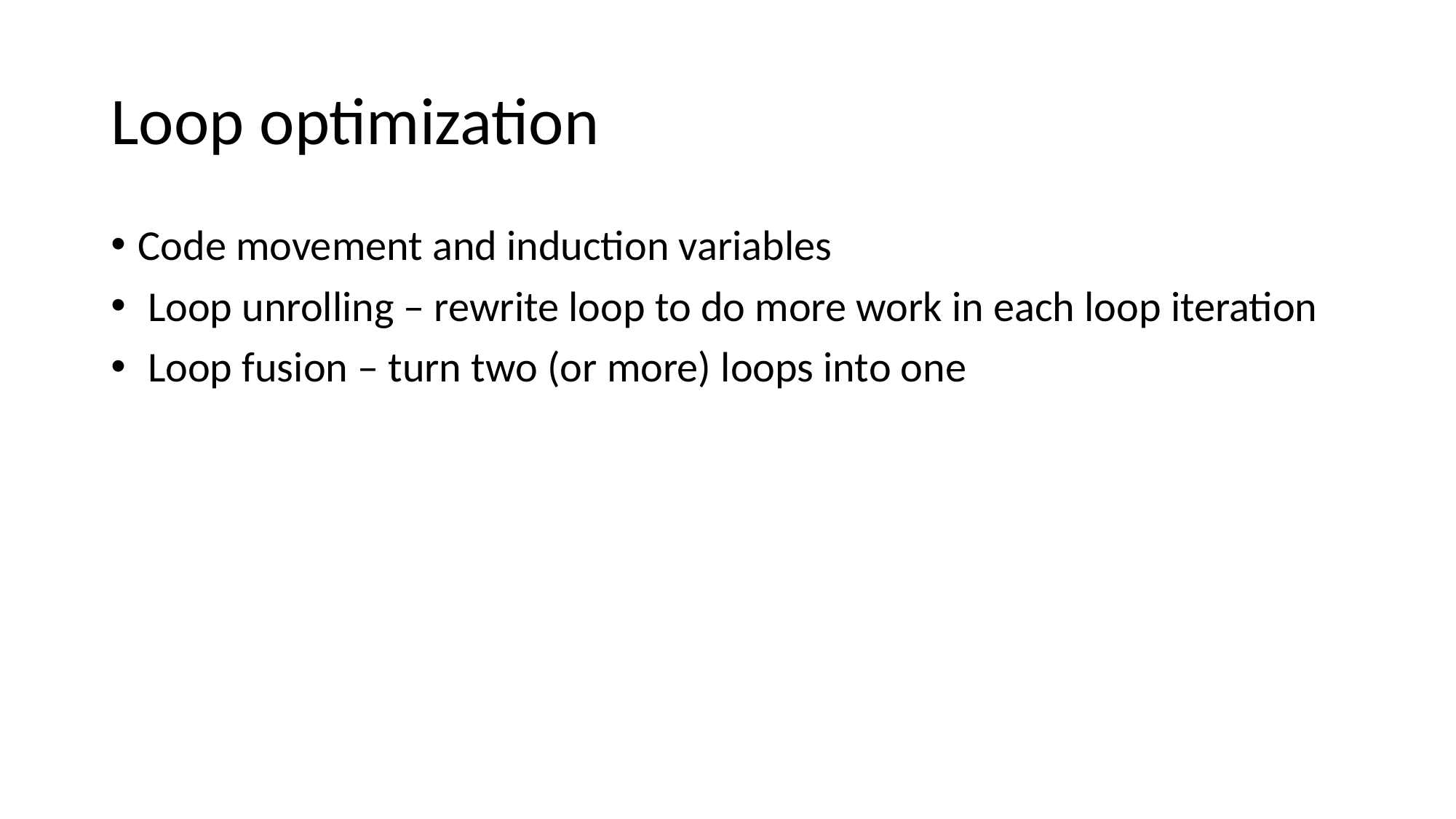

# Loop optimization
Code movement and induction variables
 Loop unrolling – rewrite loop to do more work in each loop iteration
 Loop fusion – turn two (or more) loops into one